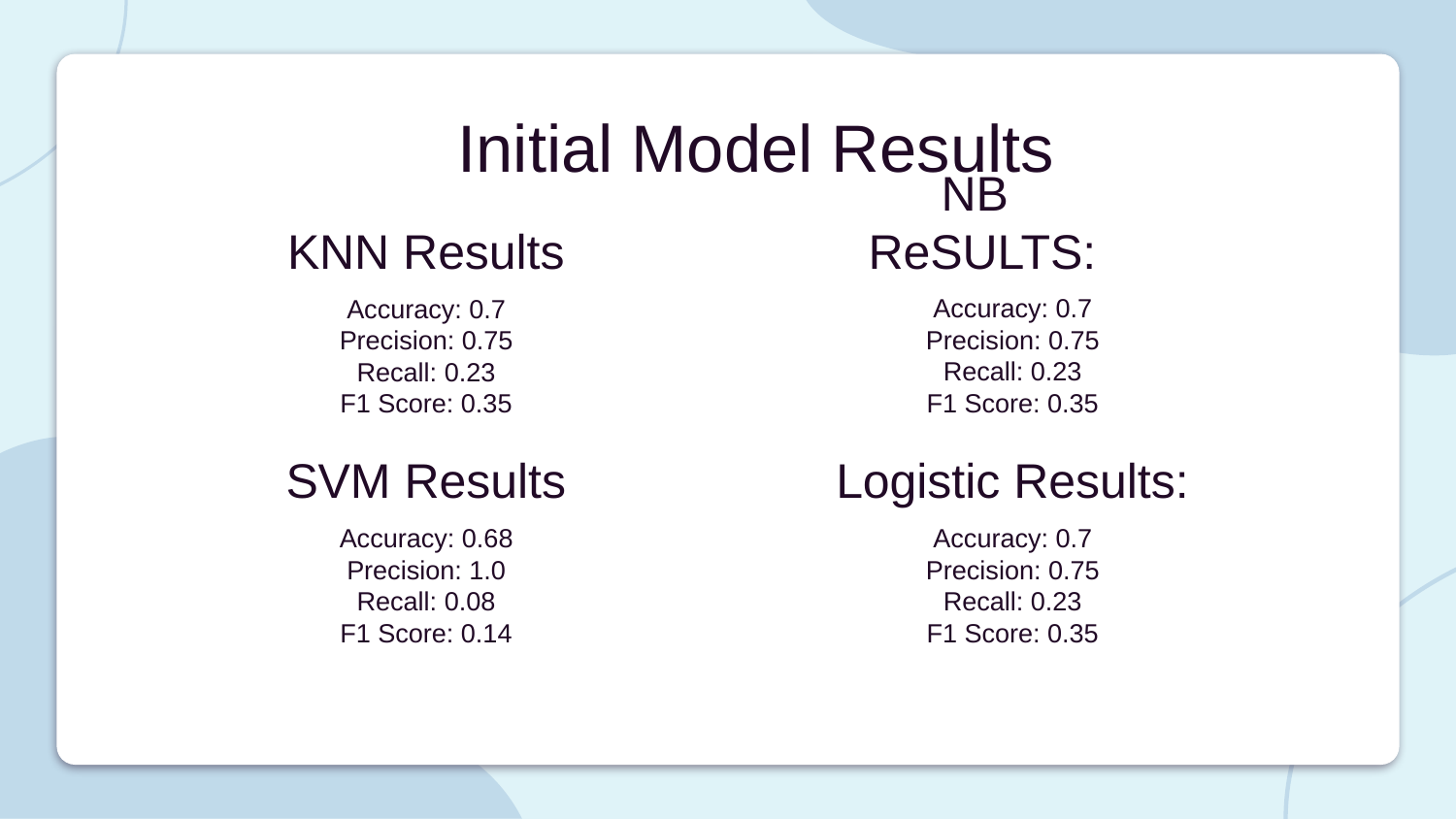

# Initial Model Results
NB ReSULTS:
KNN Results
Accuracy: 0.7
Precision: 0.75
Recall: 0.23
F1 Score: 0.35

Accuracy: 0.7
Precision: 0.75
Recall: 0.23
F1 Score: 0.35

SVM Results
Logistic Results:
Accuracy: 0.68
Precision: 1.0
Recall: 0.08
F1 Score: 0.14

Accuracy: 0.7
Precision: 0.75
Recall: 0.23
F1 Score: 0.35